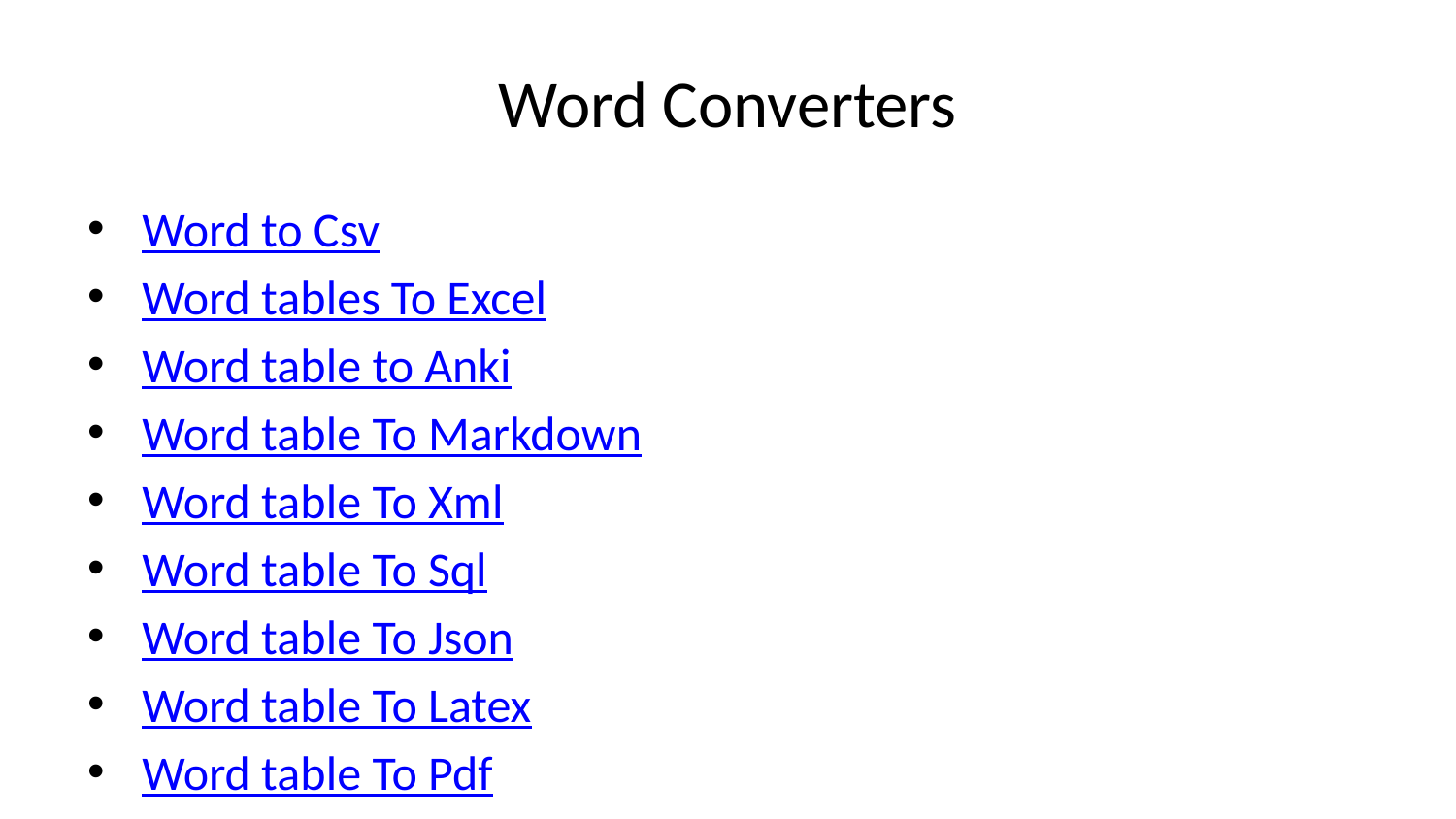

# Word Converters
Word to Csv
Word tables To Excel
Word table to Anki
Word table To Markdown
Word table To Xml
Word table To Sql
Word table To Json
Word table To Latex
Word table To Pdf
Word table To Html
Word to Vcf
Word To Spss
Word To Srt
Word To Vtt
Word to Audio
Word to Mdb
Word to Dbf
Word to Yaml